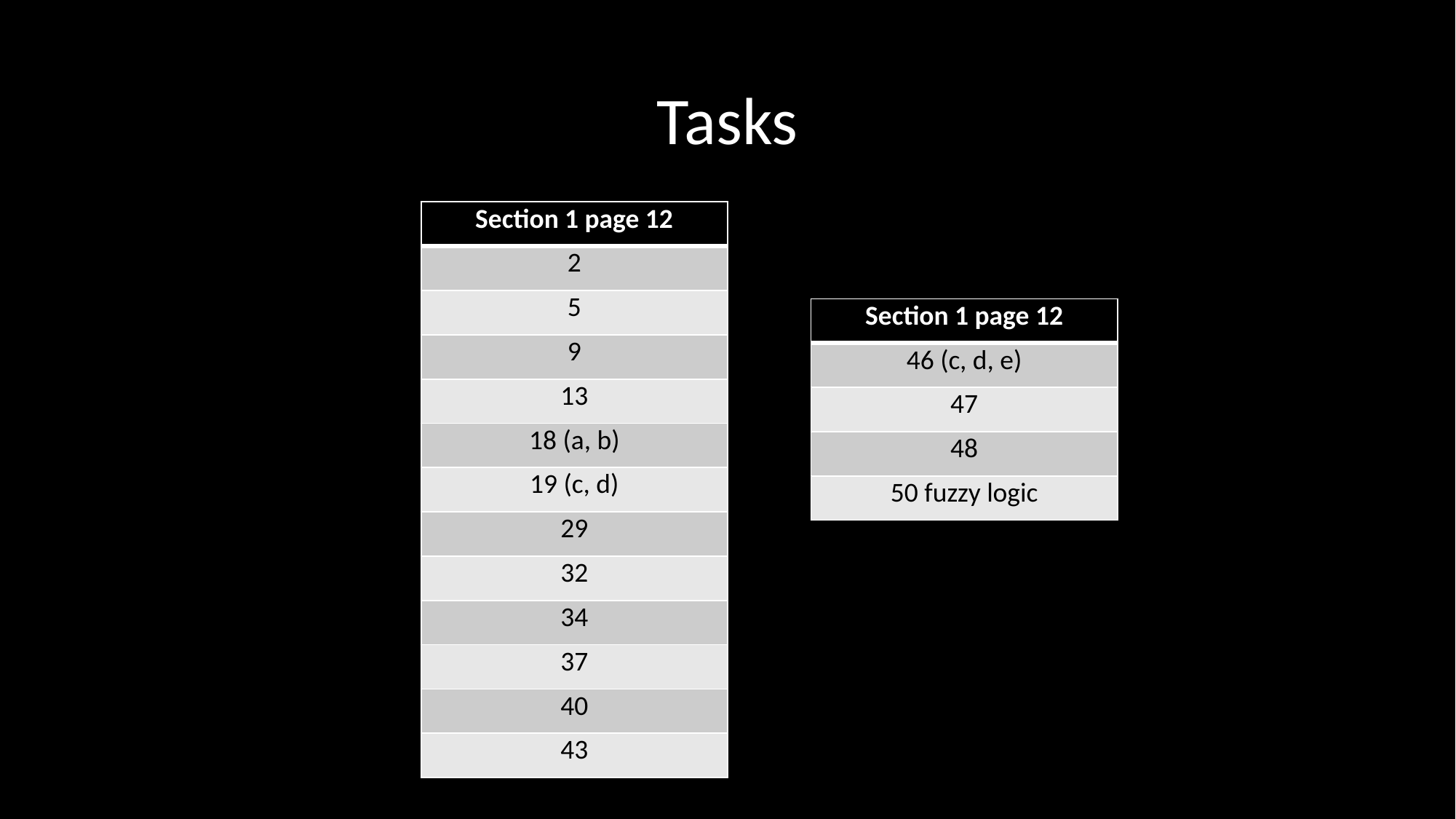

# Tasks
| Section 1 page 12 |
| --- |
| 2 |
| 5 |
| 9 |
| 13 |
| 18 (a, b) |
| 19 (c, d) |
| 29 |
| 32 |
| 34 |
| 37 |
| 40 |
| 43 |
| Section 1 page 12 |
| --- |
| 46 (c, d, e) |
| 47 |
| 48 |
| 50 fuzzy logic |